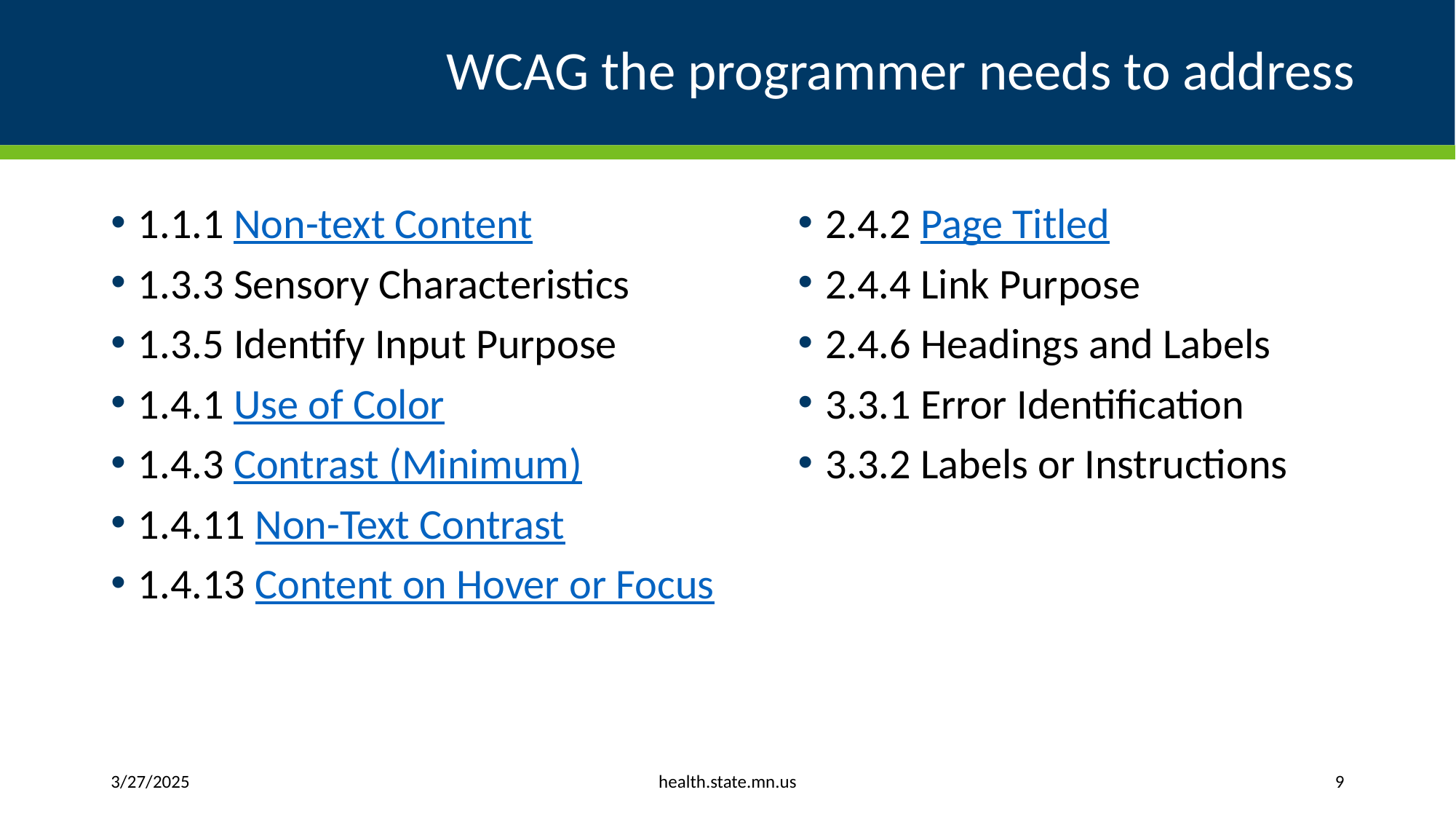

# WCAG the programmer needs to address
1.1.1 Non-text Content
1.3.3 Sensory Characteristics
1.3.5 Identify Input Purpose
1.4.1 Use of Color
1.4.3 Contrast (Minimum)
1.4.11 Non-Text Contrast
1.4.13 Content on Hover or Focus

2.4.2 Page Titled
2.4.4 Link Purpose
2.4.6 Headings and Labels
3.3.1 Error Identification
3.3.2 Labels or Instructions

health.state.mn.us
3/27/2025
9